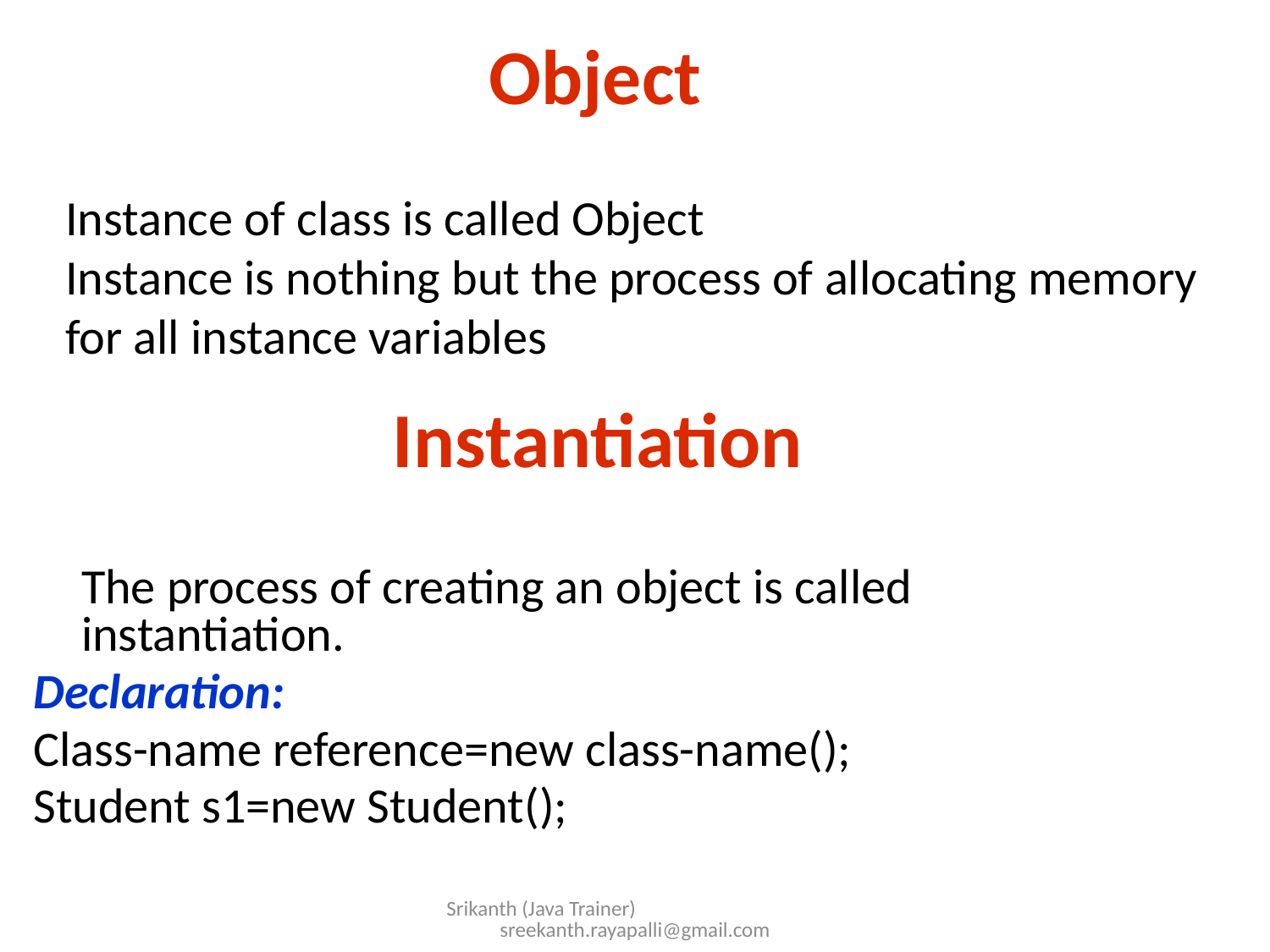

Object
Instance of class is called Object
Instance is nothing but the process of allocating memory for all instance variables

Instantiation

	The process of creating an object is called instantiation.
Declaration:
Class-name reference=new class-name();
Student s1=new Student();

Srikanth (Java Trainer)                                                 sreekanth.rayapalli@gmail.com